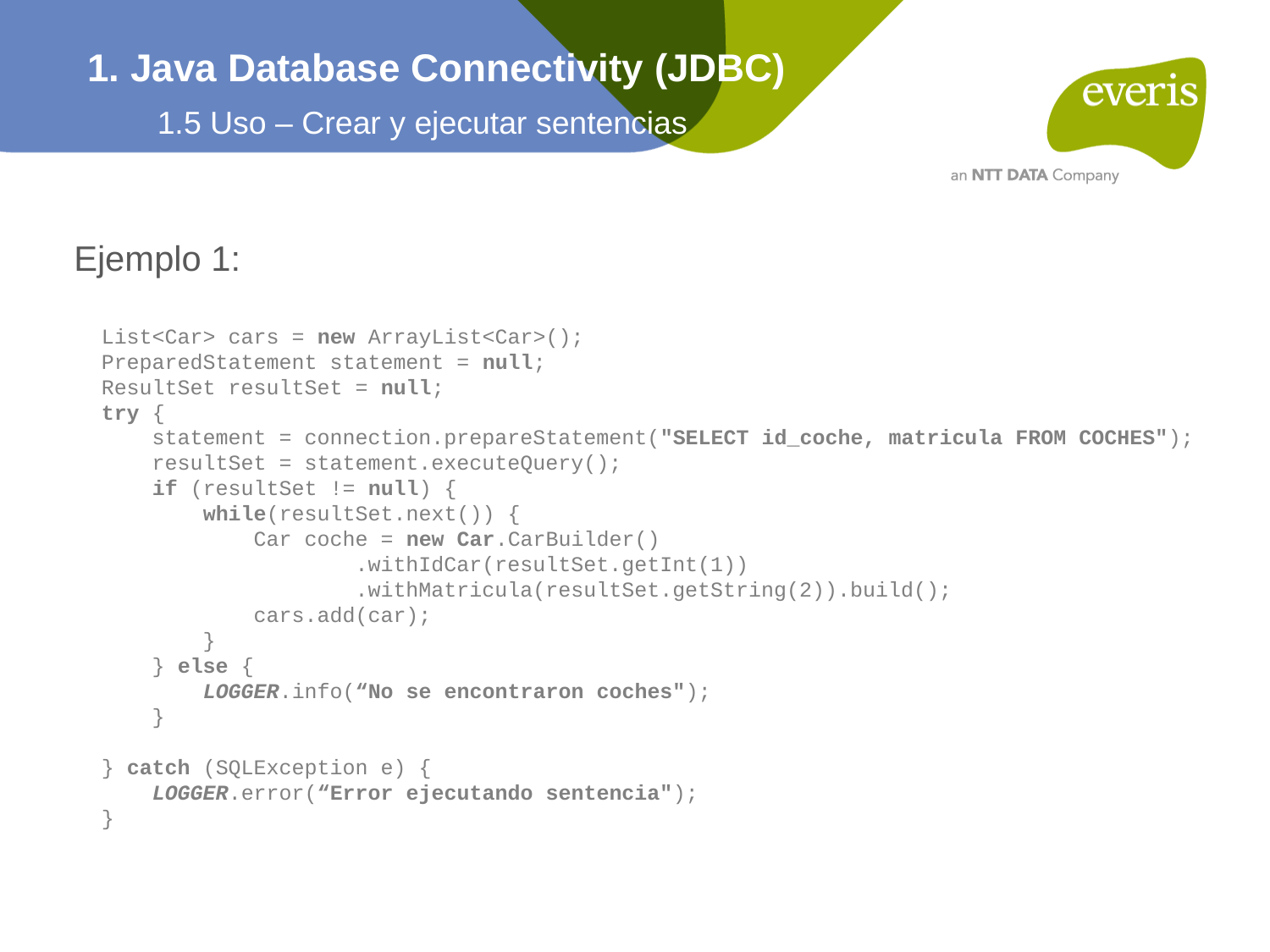

1. Java Database Connectivity (JDBC)

1.5 Uso – Crear y ejecutar sentencias
Ejemplo 1:
List<Car> cars = new ArrayList<Car>();
PreparedStatement statement = null;
ResultSet resultSet = null;
try {
    statement = connection.prepareStatement("SELECT id_coche, matricula FROM COCHES");
    resultSet = statement.executeQuery();
    if (resultSet != null) {
        while(resultSet.next()) {
            Car coche = new Car.CarBuilder()
                    .withIdCar(resultSet.getInt(1))
                    .withMatricula(resultSet.getString(2)).build();
            cars.add(car);
        }
    } else {
        LOGGER.info(“No se encontraron coches");
    }
} catch (SQLException e) {
    LOGGER.error(“Error ejecutando sentencia");
}